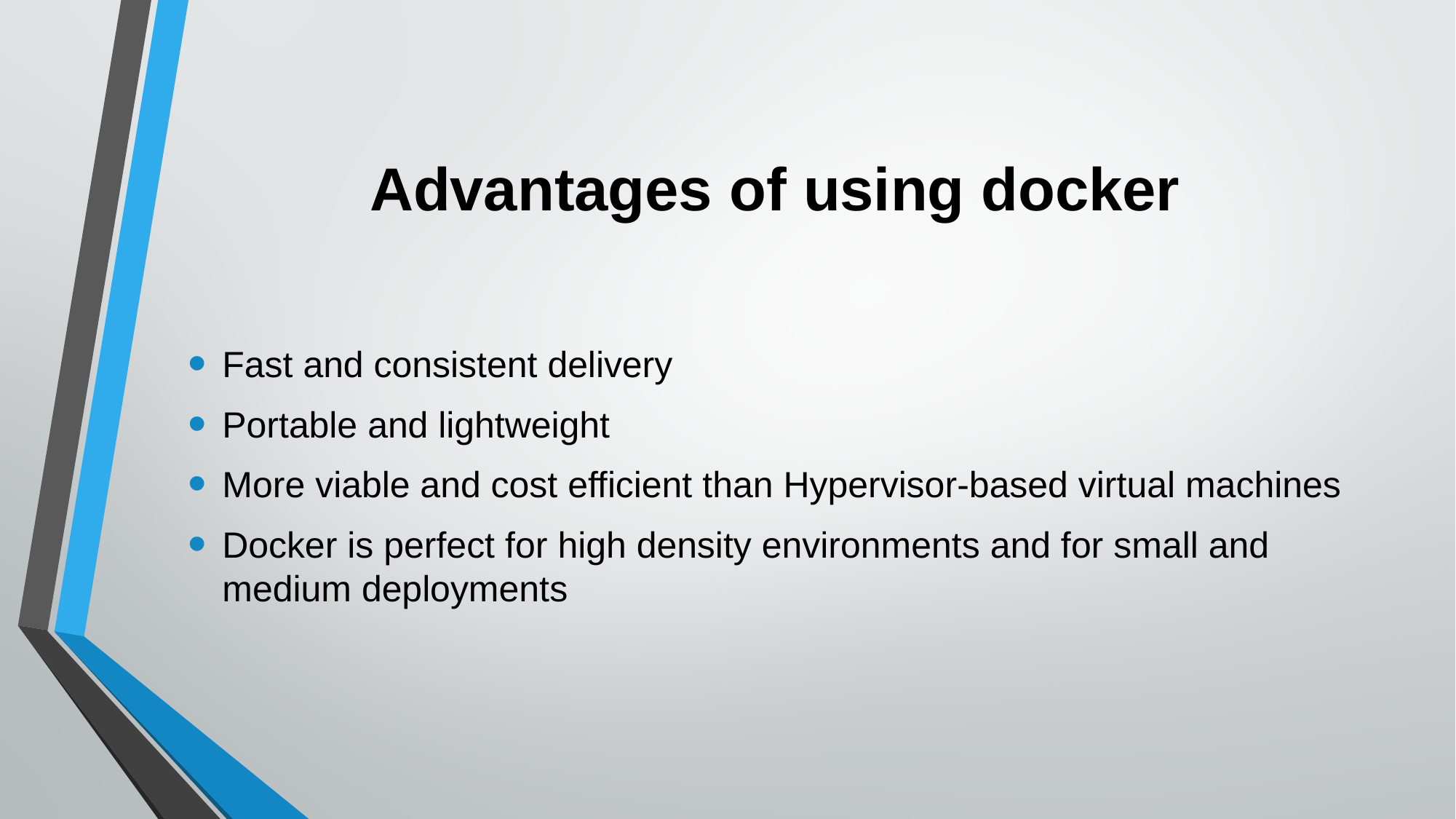

# Advantages of using docker
Fast and consistent delivery
Portable and lightweight
More viable and cost efficient than Hypervisor-based virtual machines
Docker is perfect for high density environments and for small and medium deployments